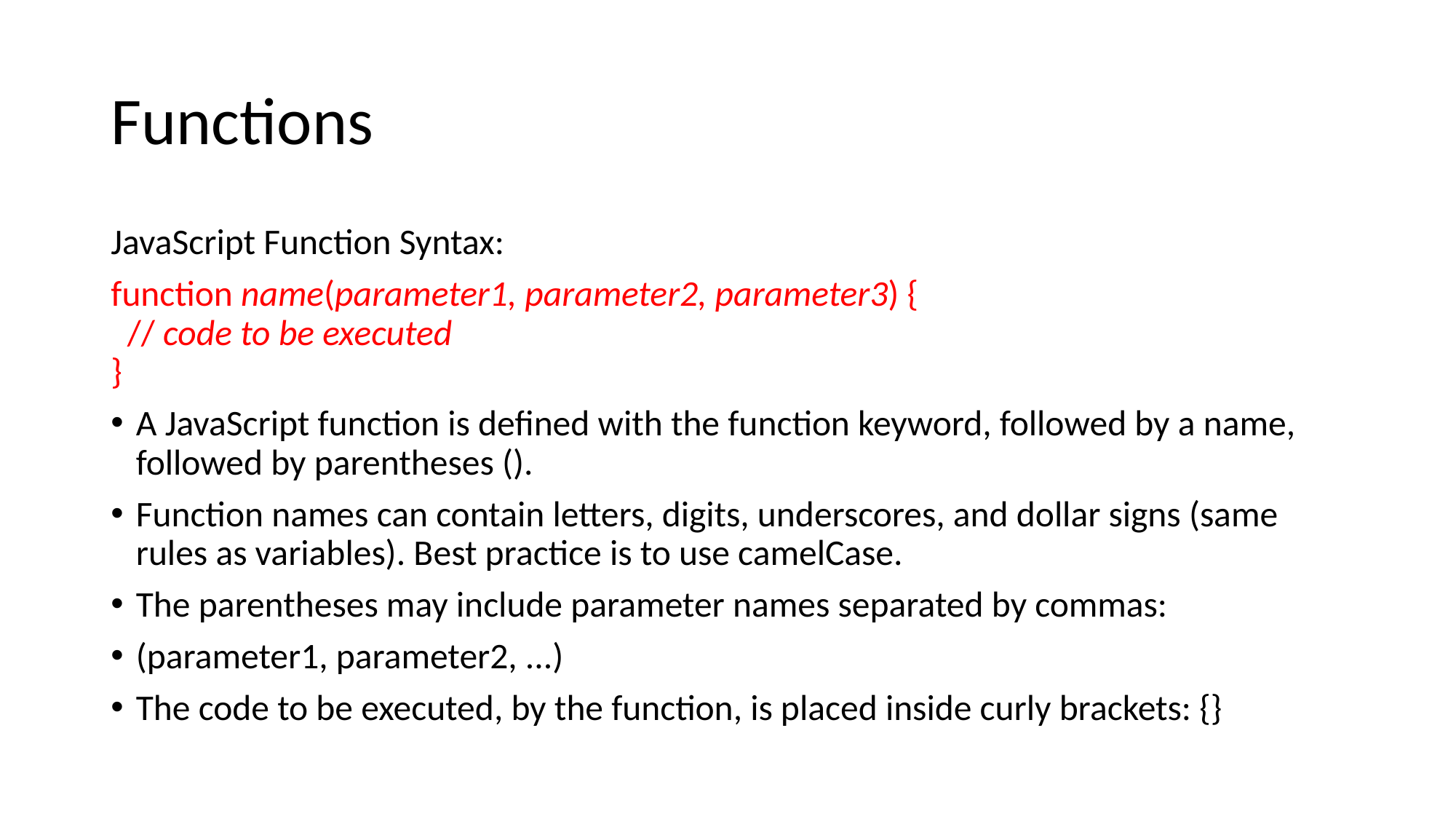

# Functions
JavaScript Function Syntax:
function name(parameter1, parameter2, parameter3) {
  // code to be executed
}
A JavaScript function is defined with the function keyword, followed by a name, followed by parentheses ().
Function names can contain letters, digits, underscores, and dollar signs (same rules as variables). Best practice is to use camelCase.
The parentheses may include parameter names separated by commas:
(parameter1, parameter2, ...)
The code to be executed, by the function, is placed inside curly brackets: {}